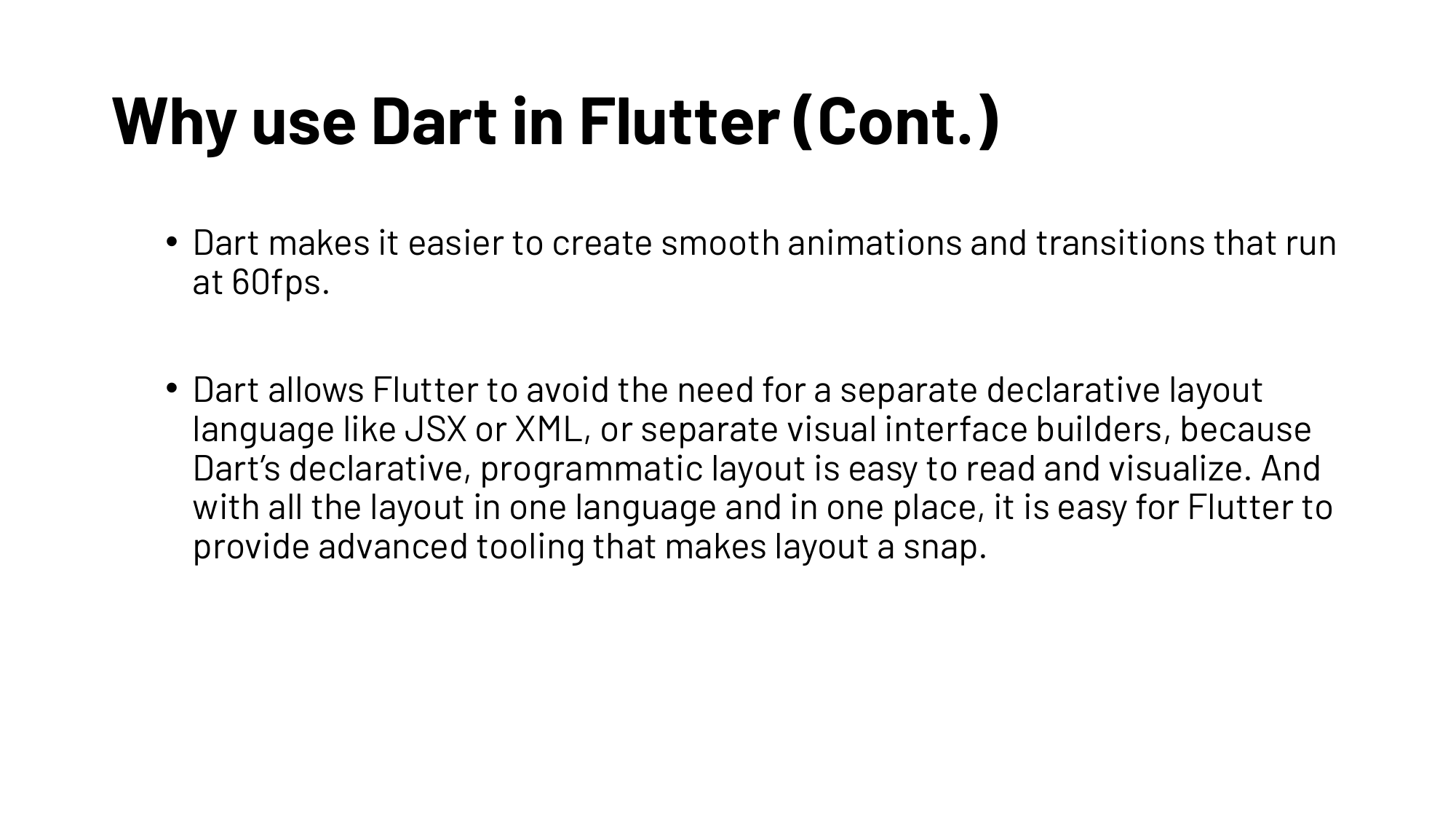

# Why use Dart in Flutter (Cont.)
Dart makes it easier to create smooth animations and transitions that run at 60fps.

Dart allows Flutter to avoid the need for a separate declarative layout language like JSX or XML, or separate visual interface builders, because Dart’s declarative, programmatic layout is easy to read and visualize. And with all the layout in one language and in one place, it is easy for Flutter to provide advanced tooling that makes layout a snap.